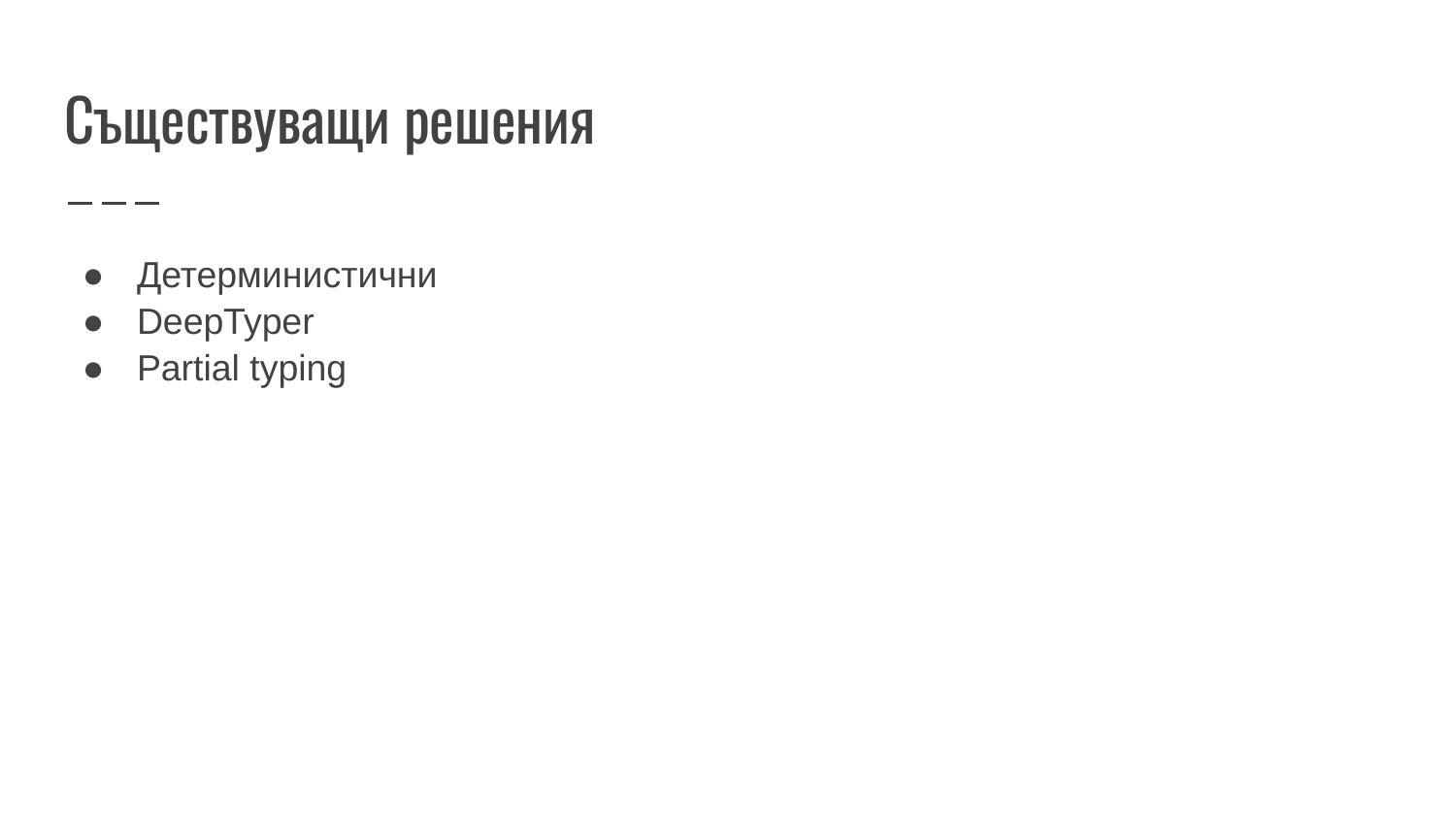

# Съществуващи решения
Детерминистични
DeepTyper
Partial typing